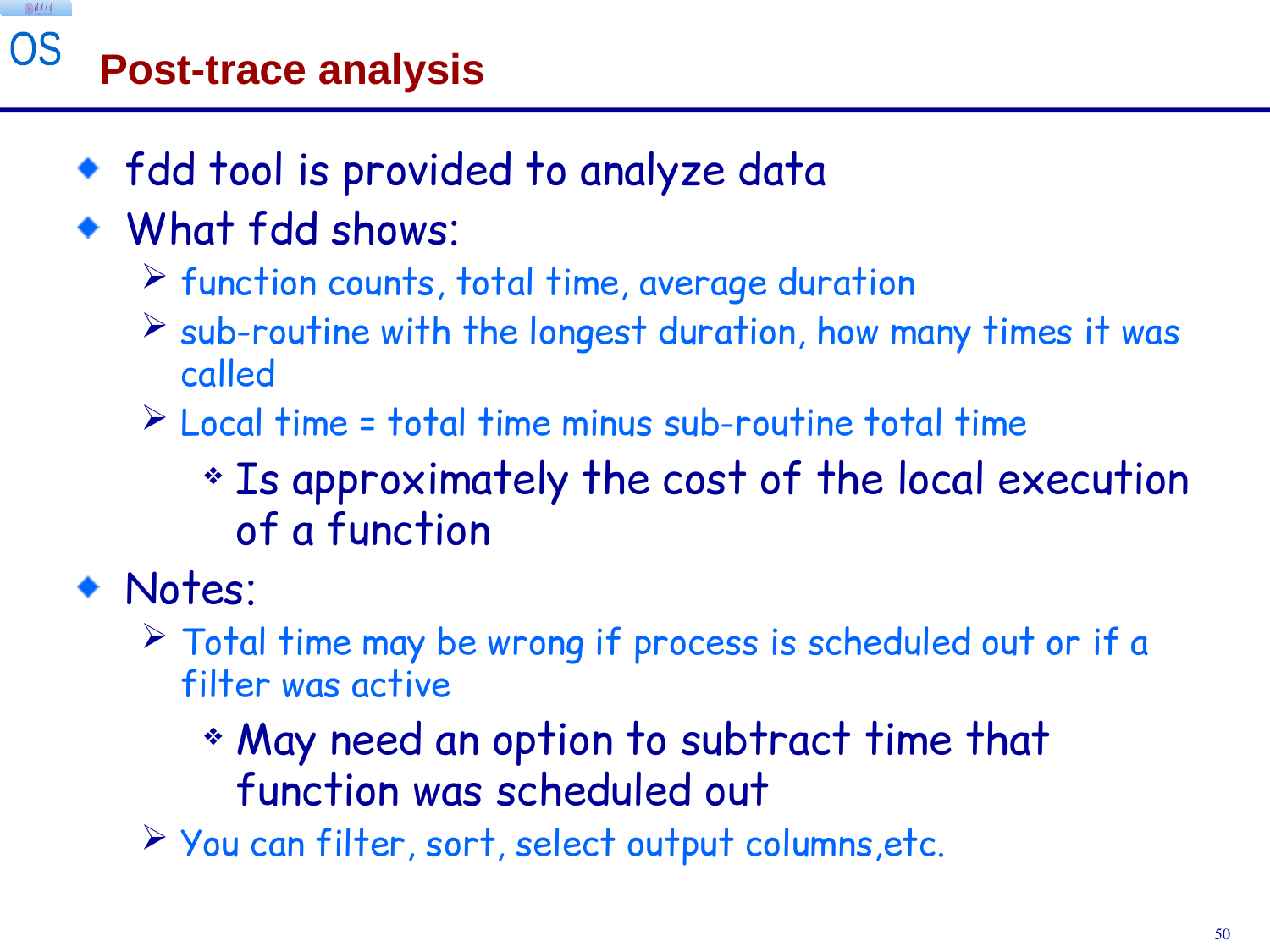

# Post-trace analysis
fdd tool is provided to analyze data
What fdd shows:
function counts, total time, average duration
sub-routine with the longest duration, how many times it was called
Local time = total time minus sub-routine total time
Is approximately the cost of the local execution of a function
Notes:
Total time may be wrong if process is scheduled out or if a filter was active
May need an option to subtract time that function was scheduled out
You can filter, sort, select output columns,etc.